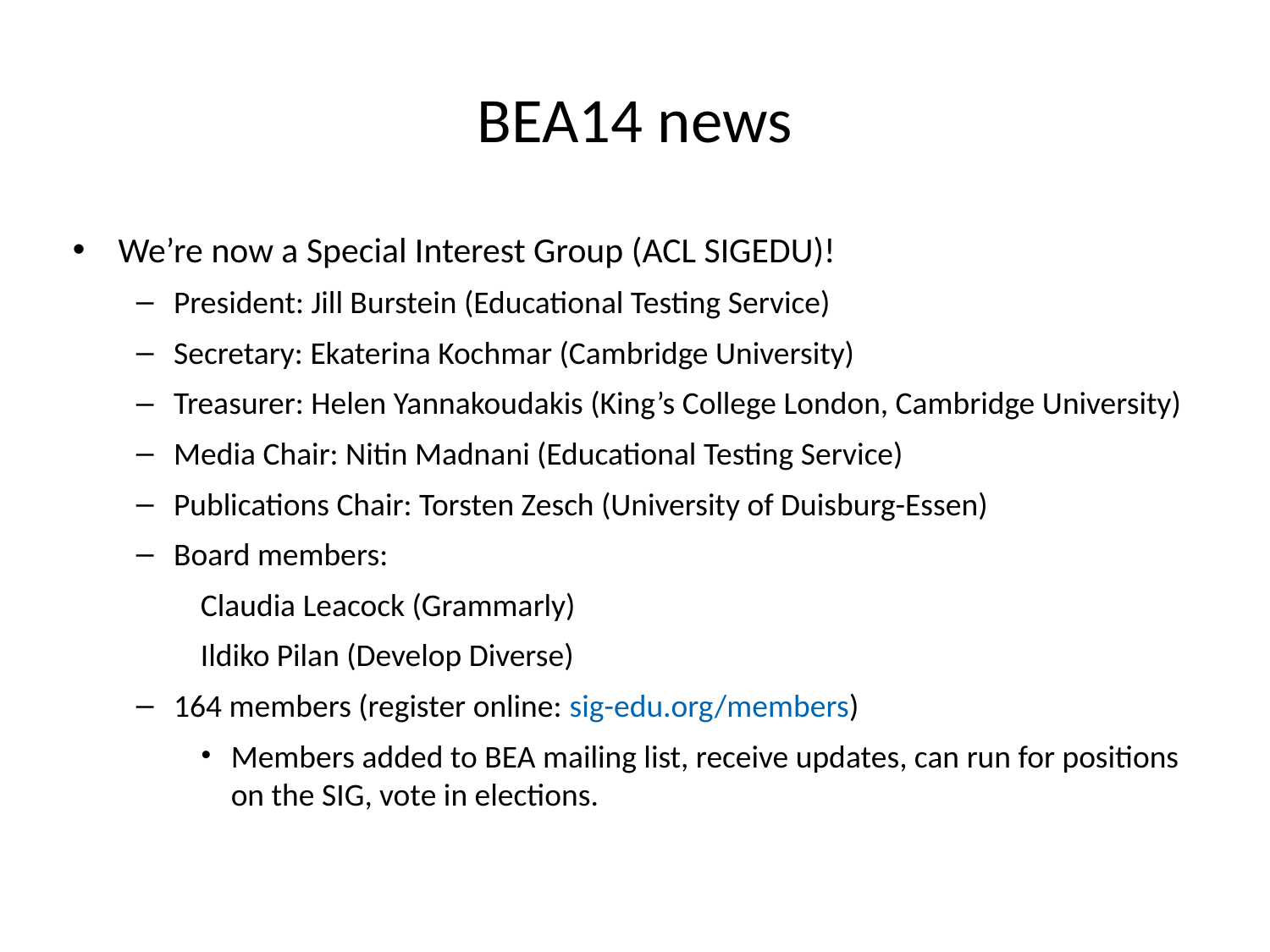

BEA14 news
We’re now a Special Interest Group (ACL SIGEDU)!
President: Jill Burstein (Educational Testing Service)
Secretary: Ekaterina Kochmar (Cambridge University)
Treasurer: Helen Yannakoudakis (King’s College London, Cambridge University)
Media Chair: Nitin Madnani (Educational Testing Service)
Publications Chair: Torsten Zesch (University of Duisburg-Essen)
Board members:
Claudia Leacock (Grammarly)
Ildiko Pilan (Develop Diverse)
164 members (register online: sig-edu.org/members)
Members added to BEA mailing list, receive updates, can run for positions on the SIG, vote in elections.